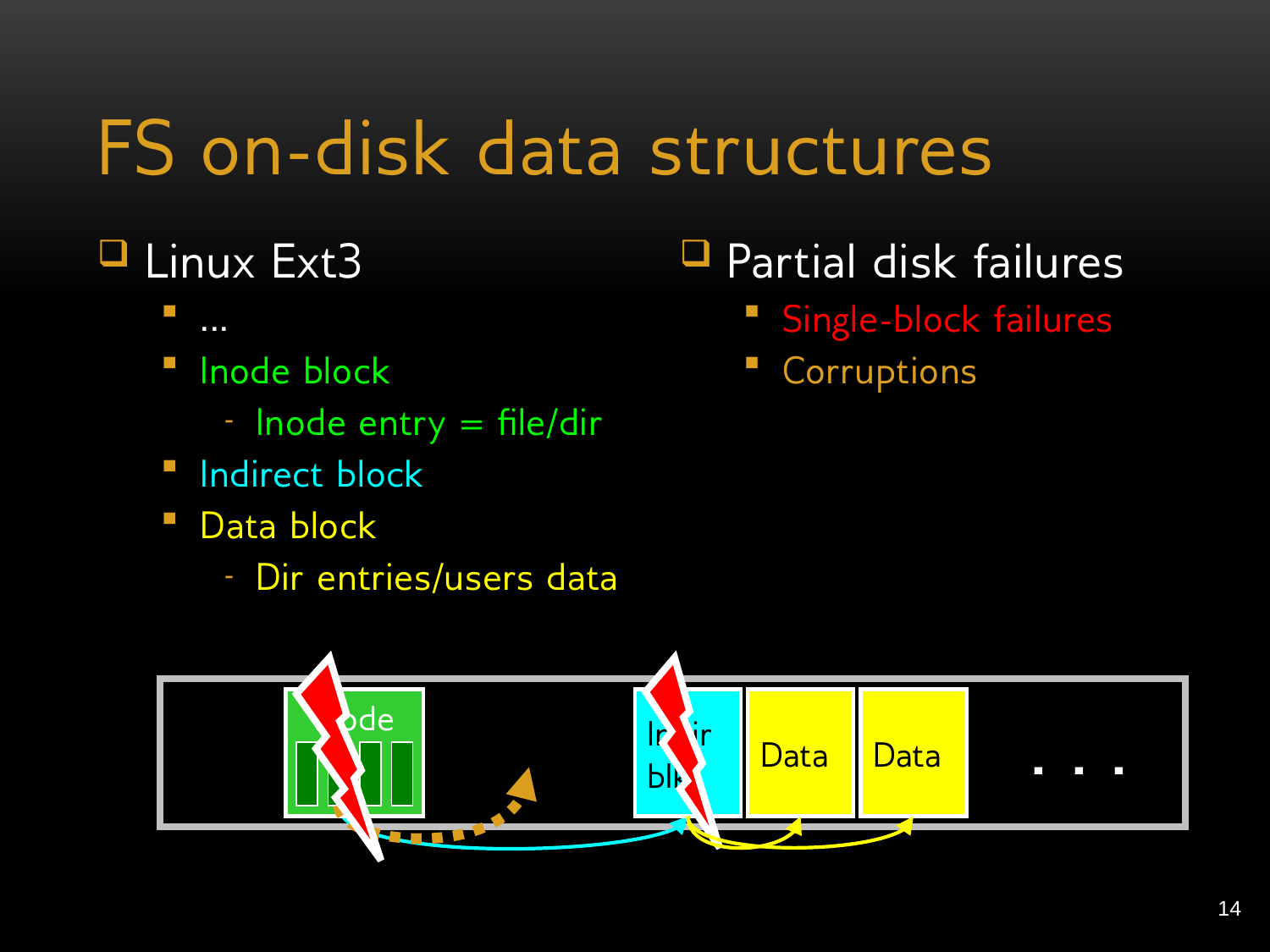

# FS on-disk data structures
Linux Ext3
...
Inode block
Inode entry = file/dir
Indirect block
Data block
Dir entries/users data
Partial disk failures
Single-block failures
Corruptions

Inode

Indir
blk
Data
Data
. . .
abcdef
14